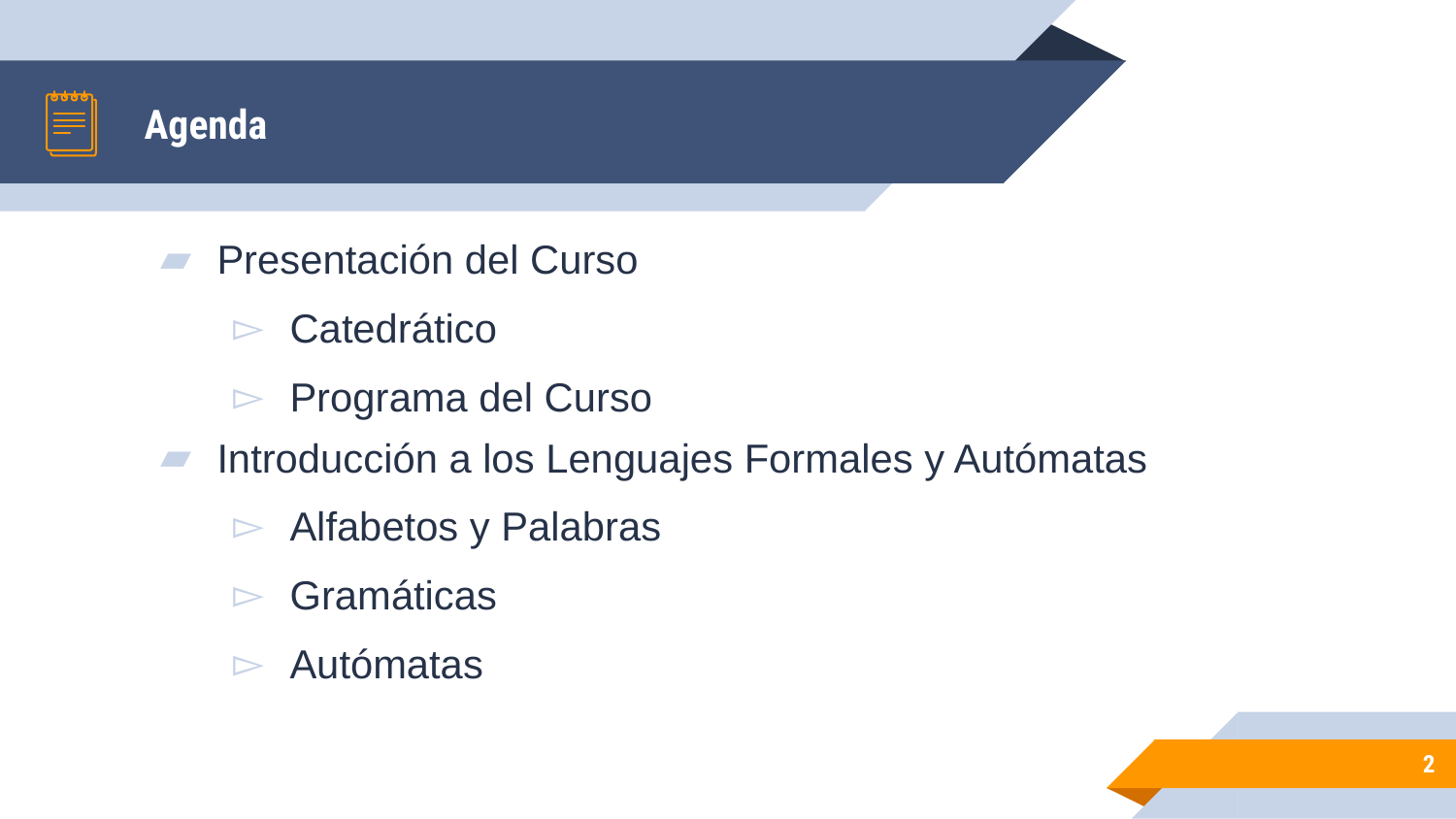

# Agenda

Presentación del Curso
Catedrático
Programa del Curso
Introducción a los Lenguajes Formales y Autómatas
Alfabetos y Palabras
Gramáticas
Autómatas

2